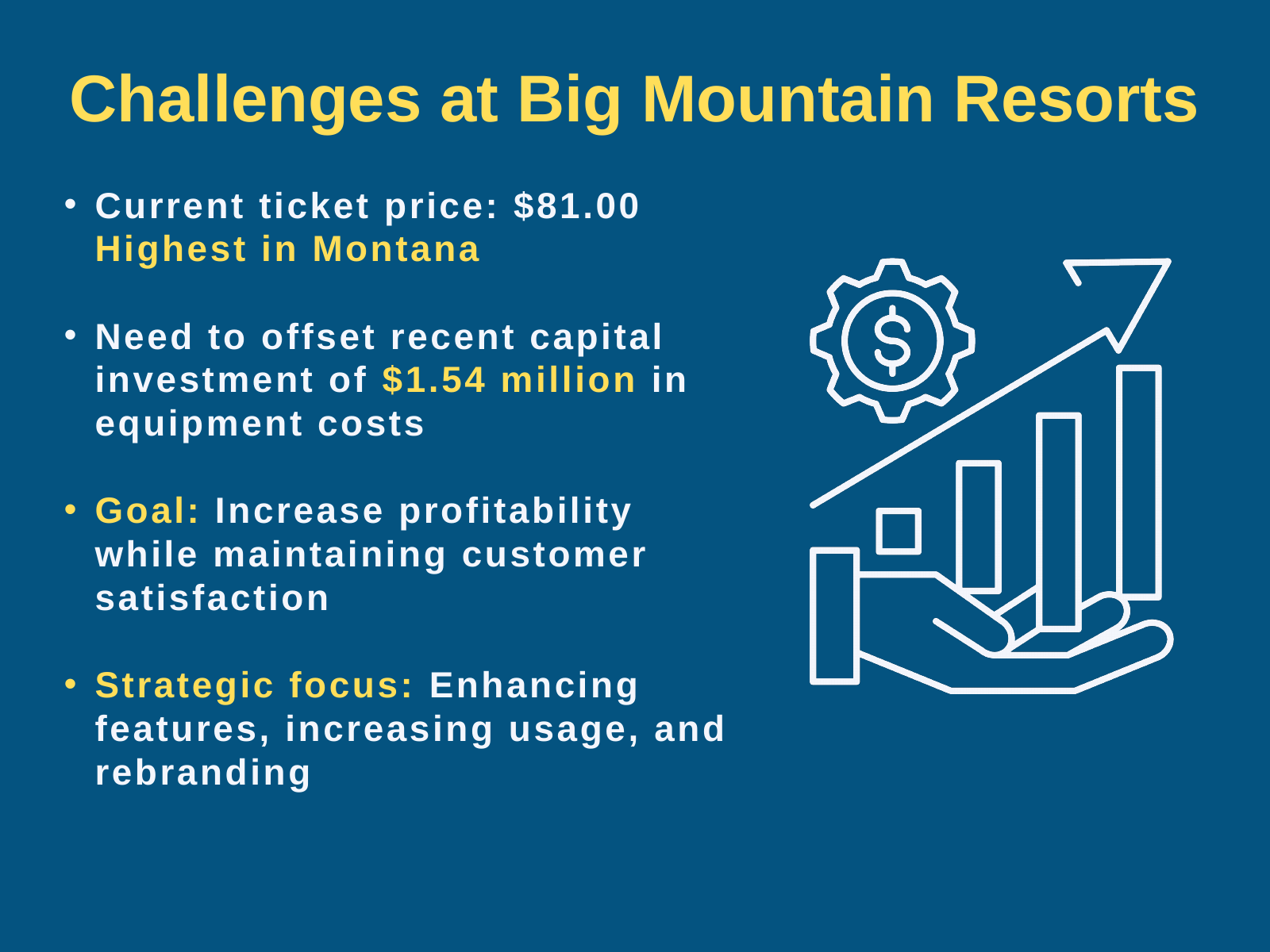

Challenges at Big Mountain Resorts

Current ticket price: $81.00 Highest in Montana

Need to offset recent capital investment of $1.54 million in equipment costs

Goal: Increase profitability while maintaining customer satisfaction

Strategic focus: Enhancing features, increasing usage, and rebranding